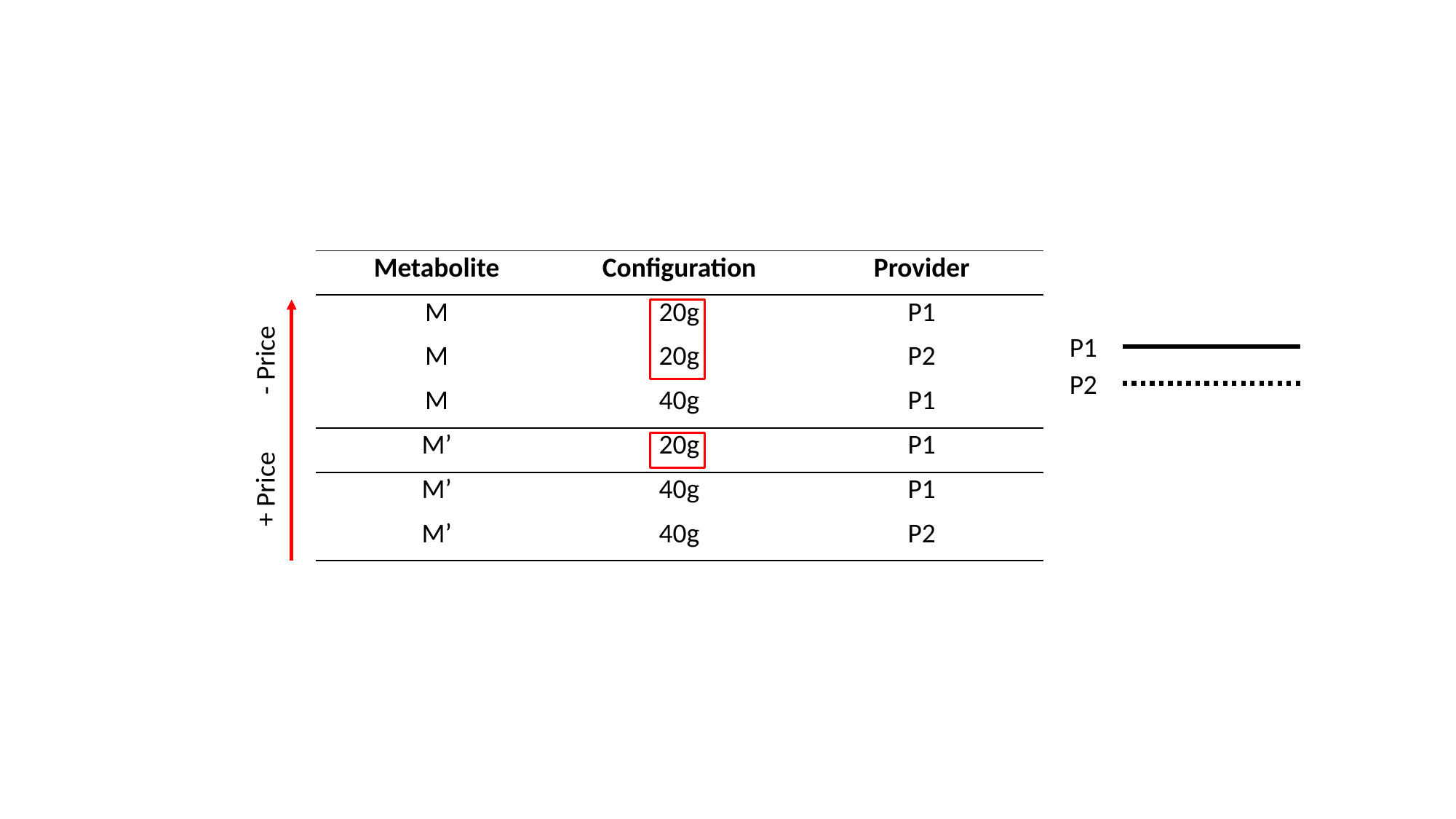

| Metabolite | Configuration | Provider |
| --- | --- | --- |
| M | 20g | P1 |
| M | 20g | P2 |
| M | 40g | P1 |
| M’ | 20g | P1 |
| M’ | 40g | P1 |
| M’ | 40g | P2 |

P1
- Price
P2

+ Price